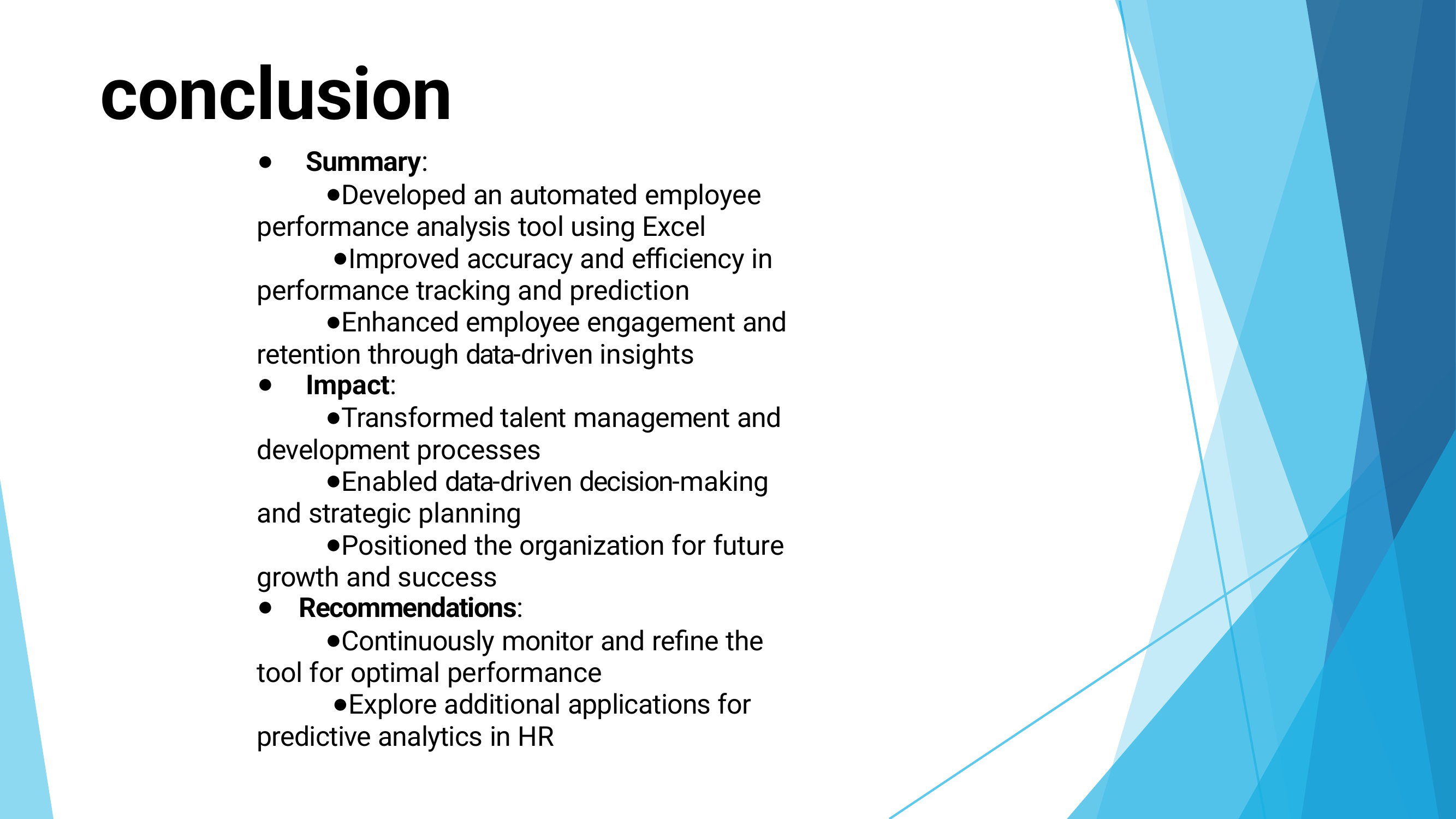

# conclusion
Summary:
Developed an automated employee performance analysis tool using Excel
Improved accuracy and efficiency in performance tracking and prediction
Enhanced employee engagement and retention through data-driven insights
Impact:
Transformed talent management and development processes
Enabled data-driven decision-making and strategic planning
Positioned the organization for future growth and success
Recommendations:
Continuously monitor and refine the tool for optimal performance
Explore additional applications for predictive analytics in HR